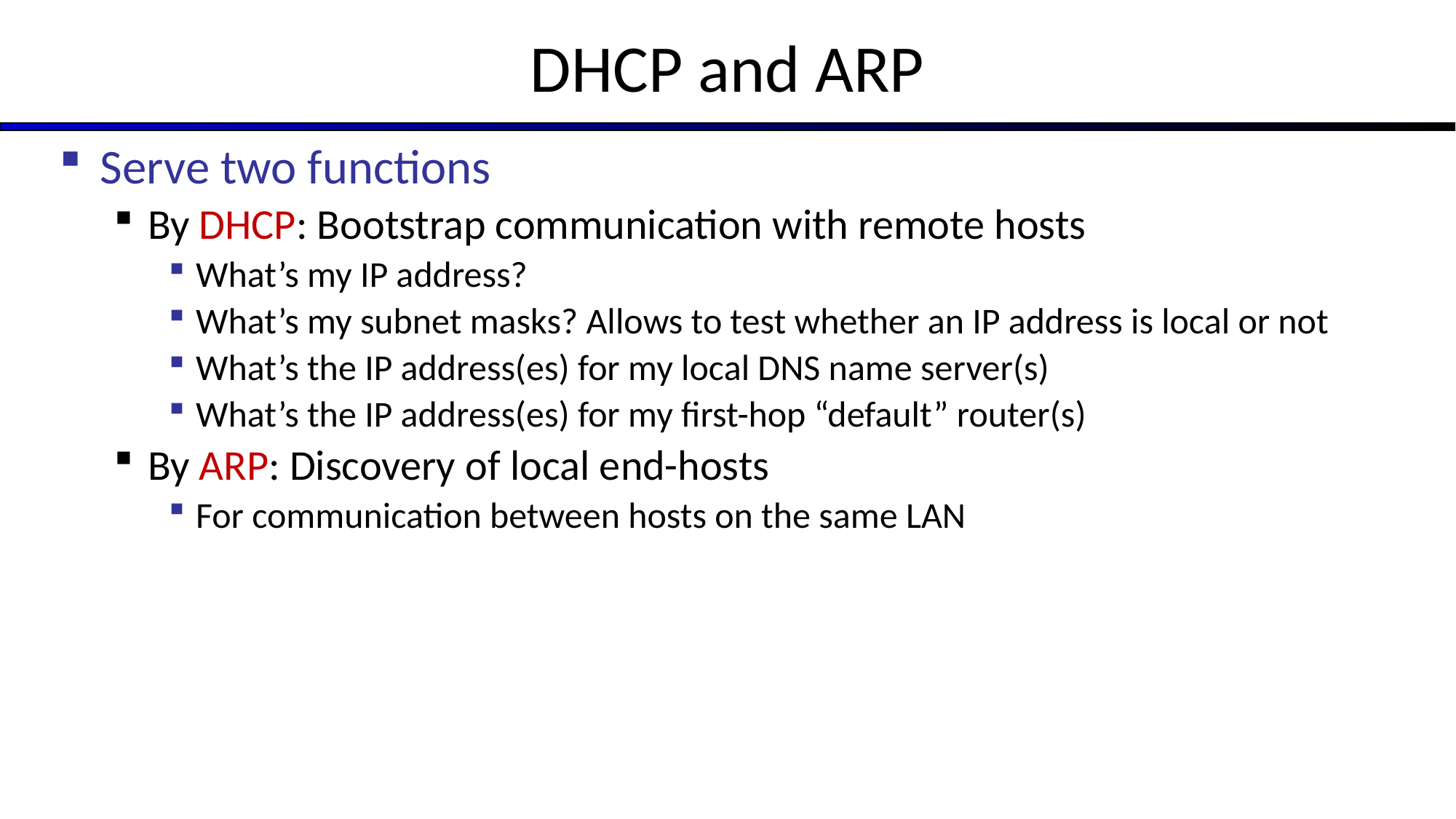

# DHCP and ARP
Serve two functions
By DHCP: Bootstrap communication with remote hosts
What’s my IP address?
What’s my subnet masks? Allows to test whether an IP address is local or not
What’s the IP address(es) for my local DNS name server(s)
What’s the IP address(es) for my first-hop “default” router(s)
By ARP: Discovery of local end-hosts
For communication between hosts on the same LAN